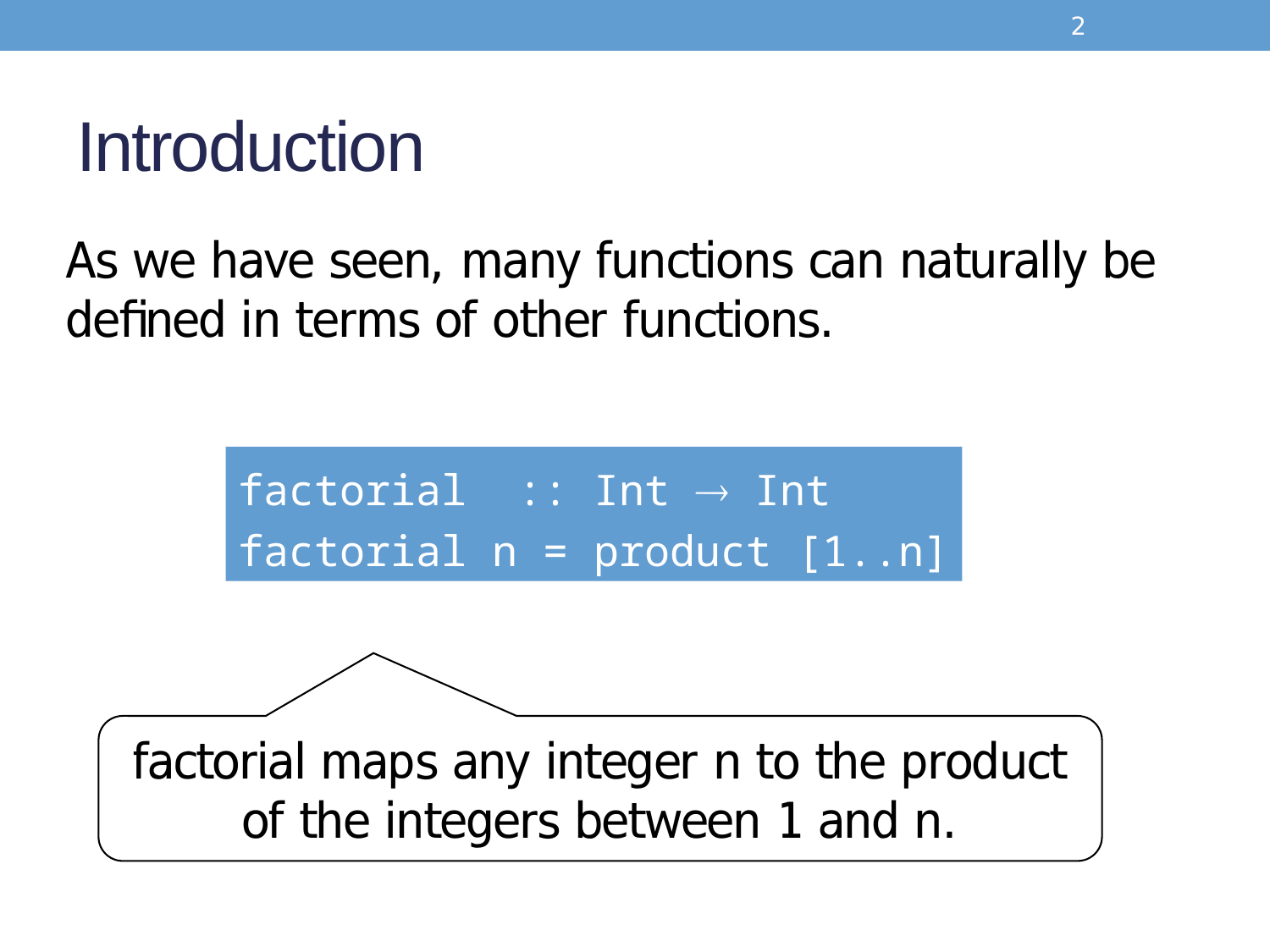

2
# Introduction
As we have seen, many functions can naturally be defined in terms of other functions.
factorial  :: Int → Int
factorial n = product [1..n]
factorial maps any integer n to the product of the integers between 1 and n.